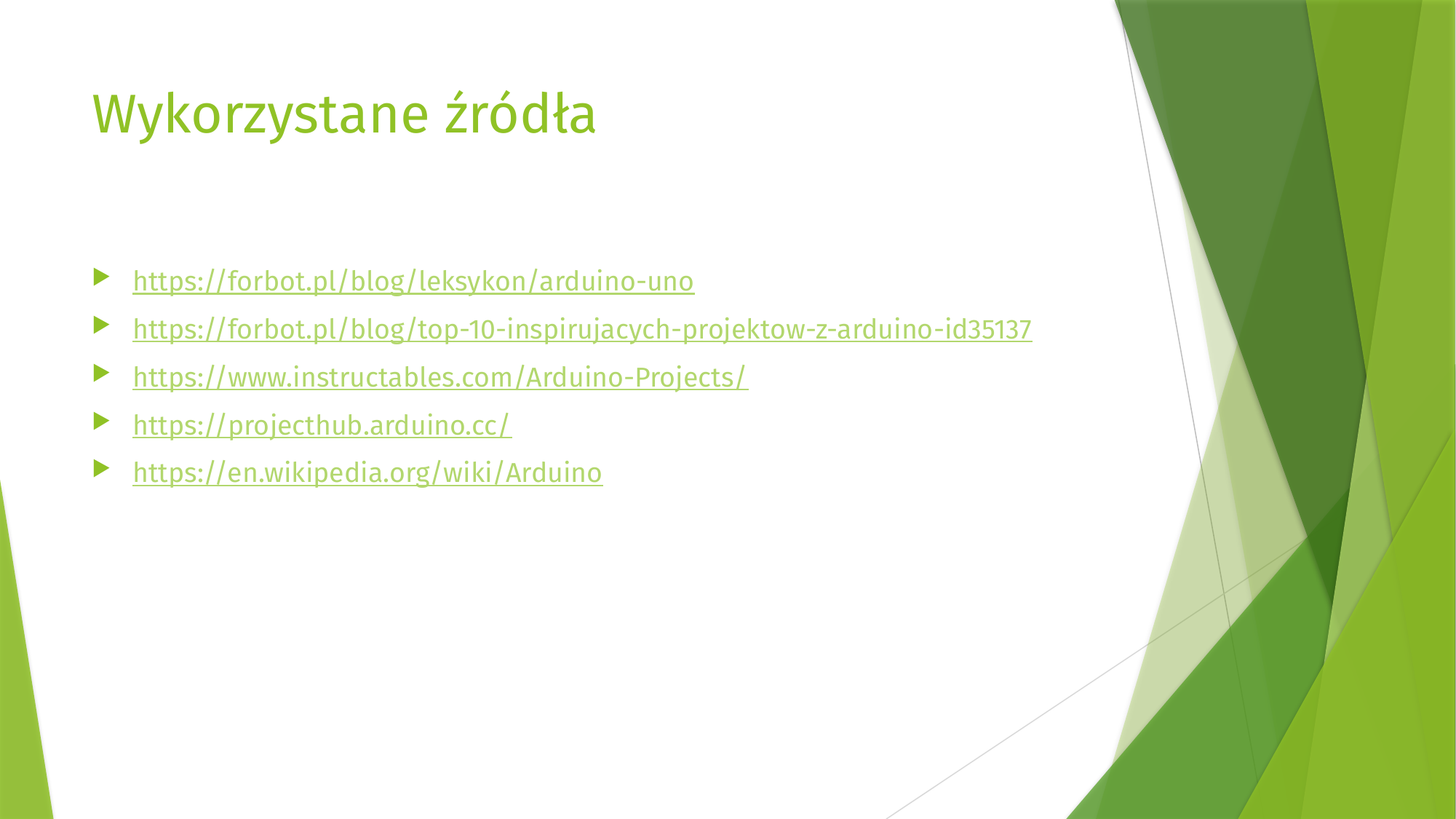

# Wykorzystane źródła
https://forbot.pl/blog/leksykon/arduino-uno
https://forbot.pl/blog/top-10-inspirujacych-projektow-z-arduino-id35137
https://www.instructables.com/Arduino-Projects/
https://projecthub.arduino.cc/
https://en.wikipedia.org/wiki/Arduino